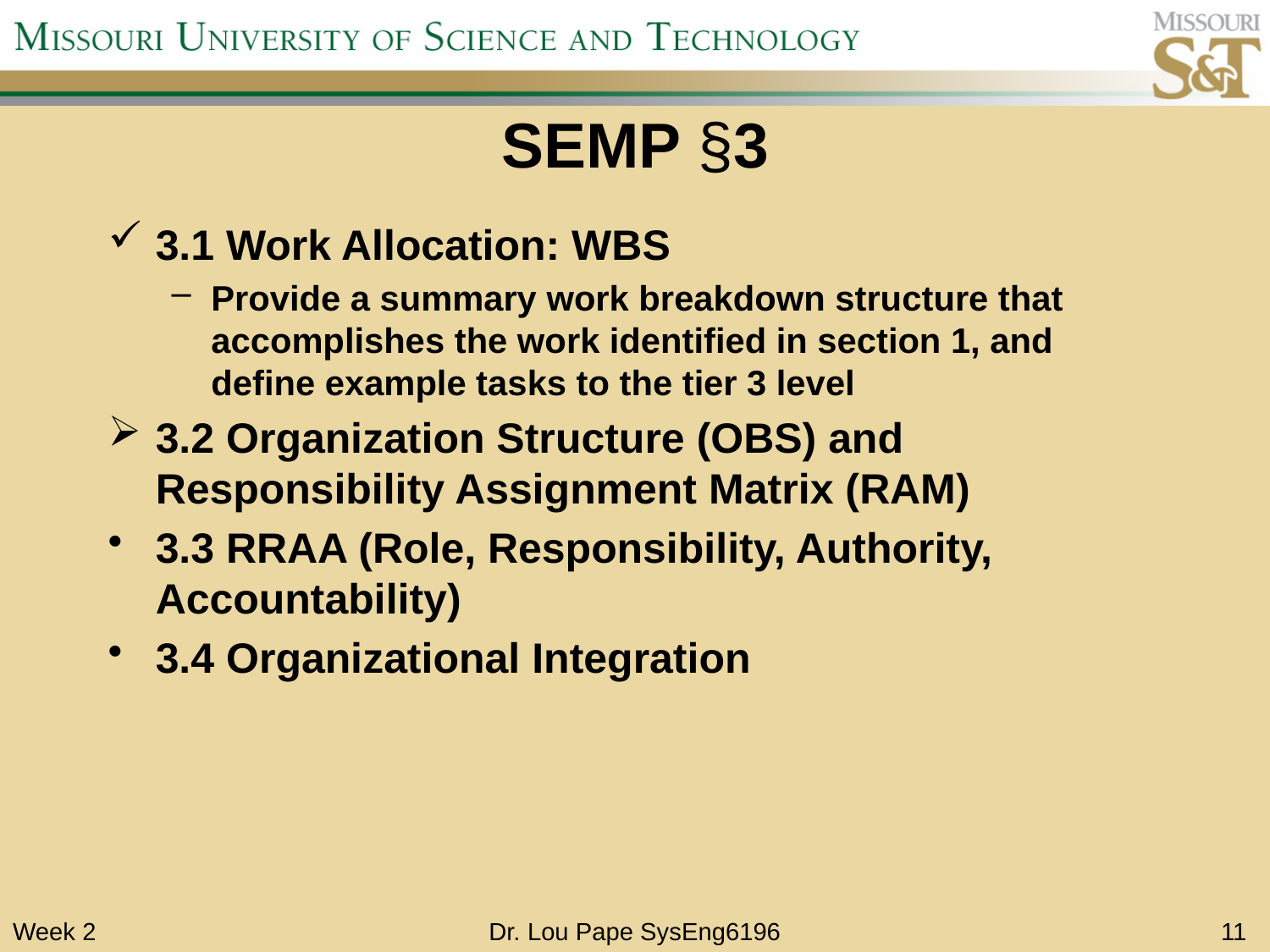

# SEMP §3
3.1 Work Allocation: WBS
Provide a summary work breakdown structure that accomplishes the work identified in section 1, and define example tasks to the tier 3 level
3.2 Organization Structure (OBS) and Responsibility Assignment Matrix (RAM)
3.3 RRAA (Role, Responsibility, Authority, Accountability)
3.4 Organizational Integration

Week 2
Dr. Lou Pape SysEng6196
11